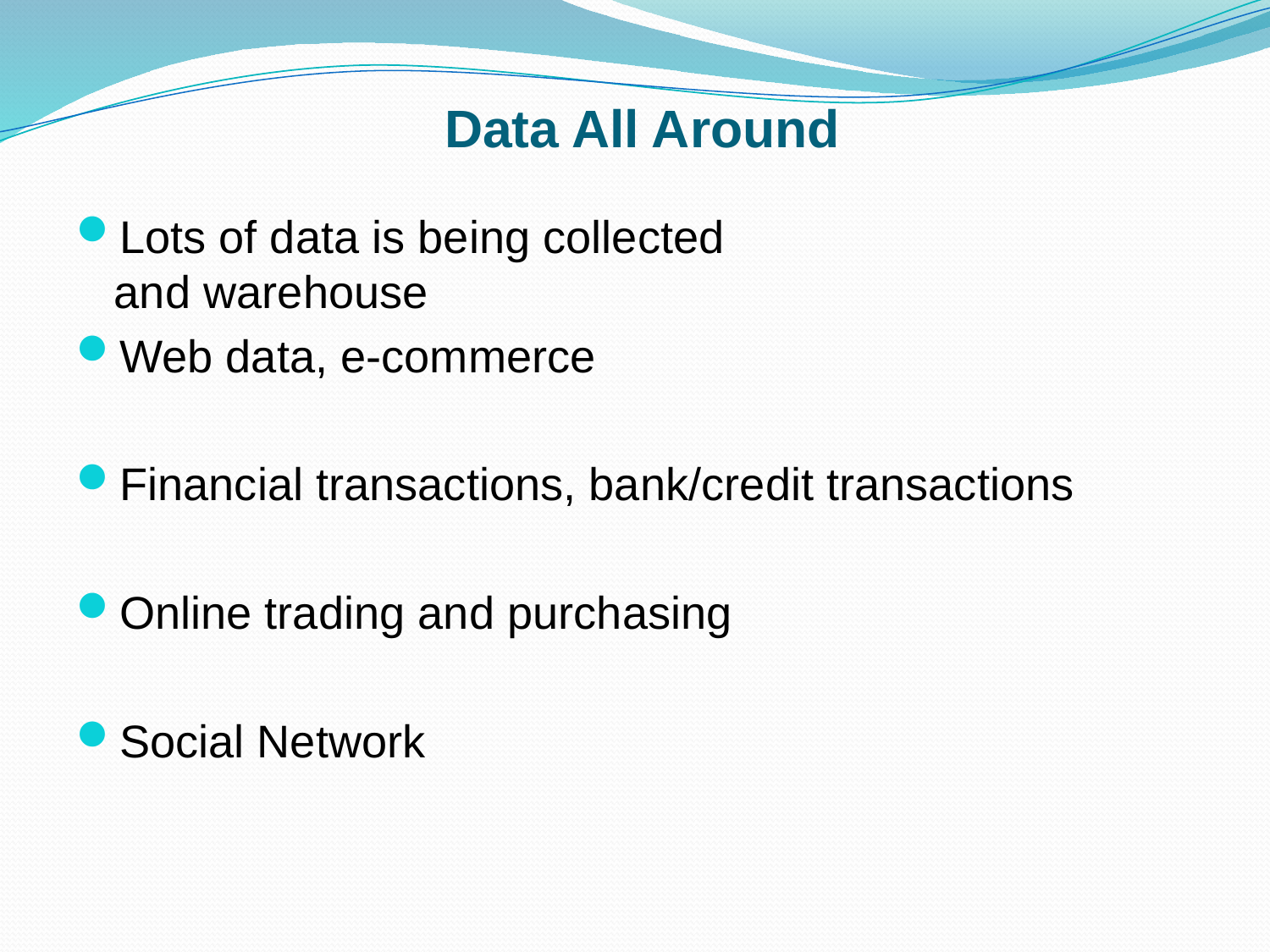

# Data All Around
Lots of data is being collected
and warehouse
Web data, e-commerce

Financial transactions, bank/credit transactions

Online trading and purchasing

Social Network